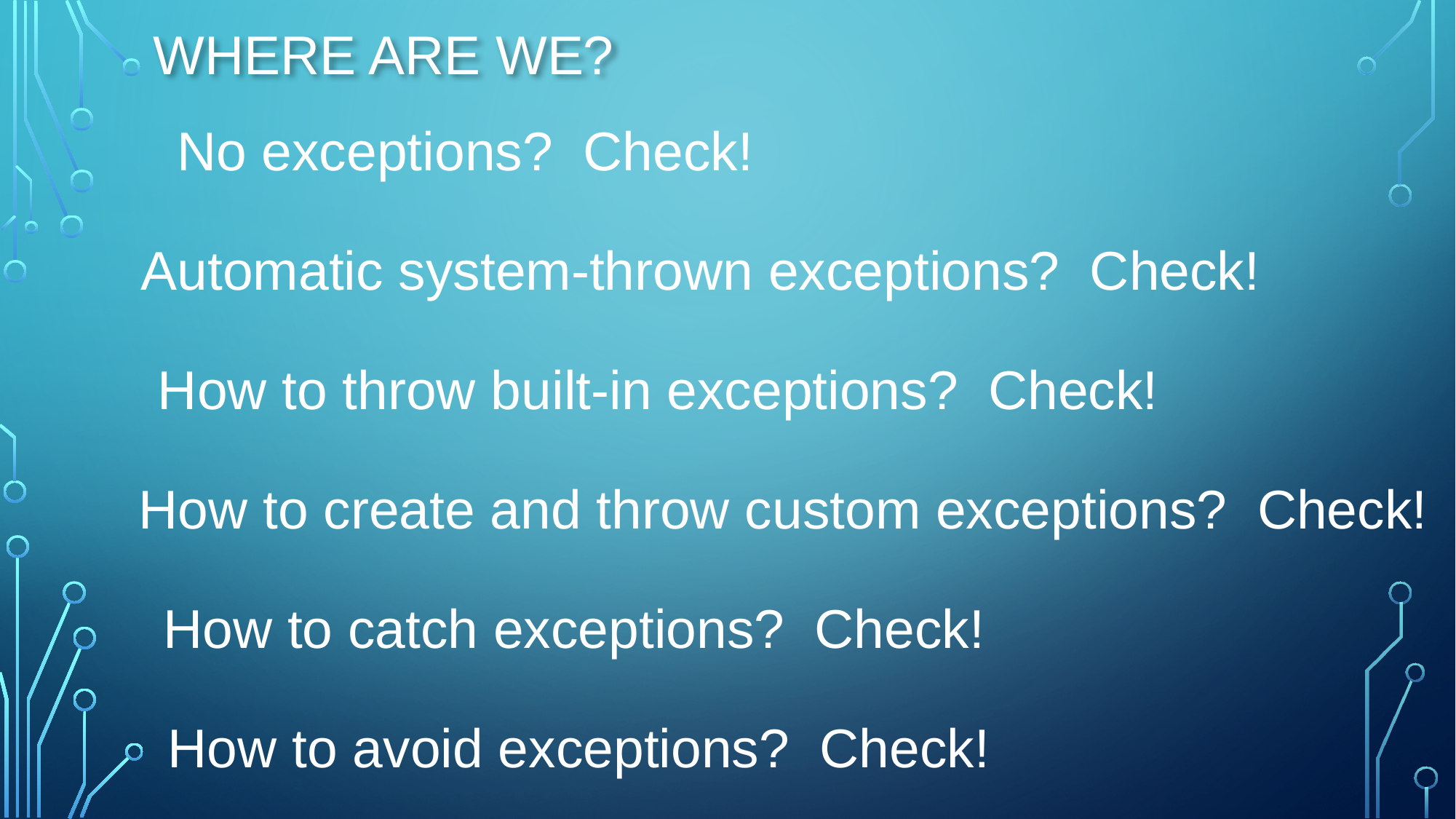

# Where Are We?
No exceptions?  Check!
Automatic system-thrown exceptions?  Check!
How to throw built-in exceptions?  Check!
How to create and throw custom exceptions?  Check!
How to catch exceptions?  Check!
How to avoid exceptions?  Check!